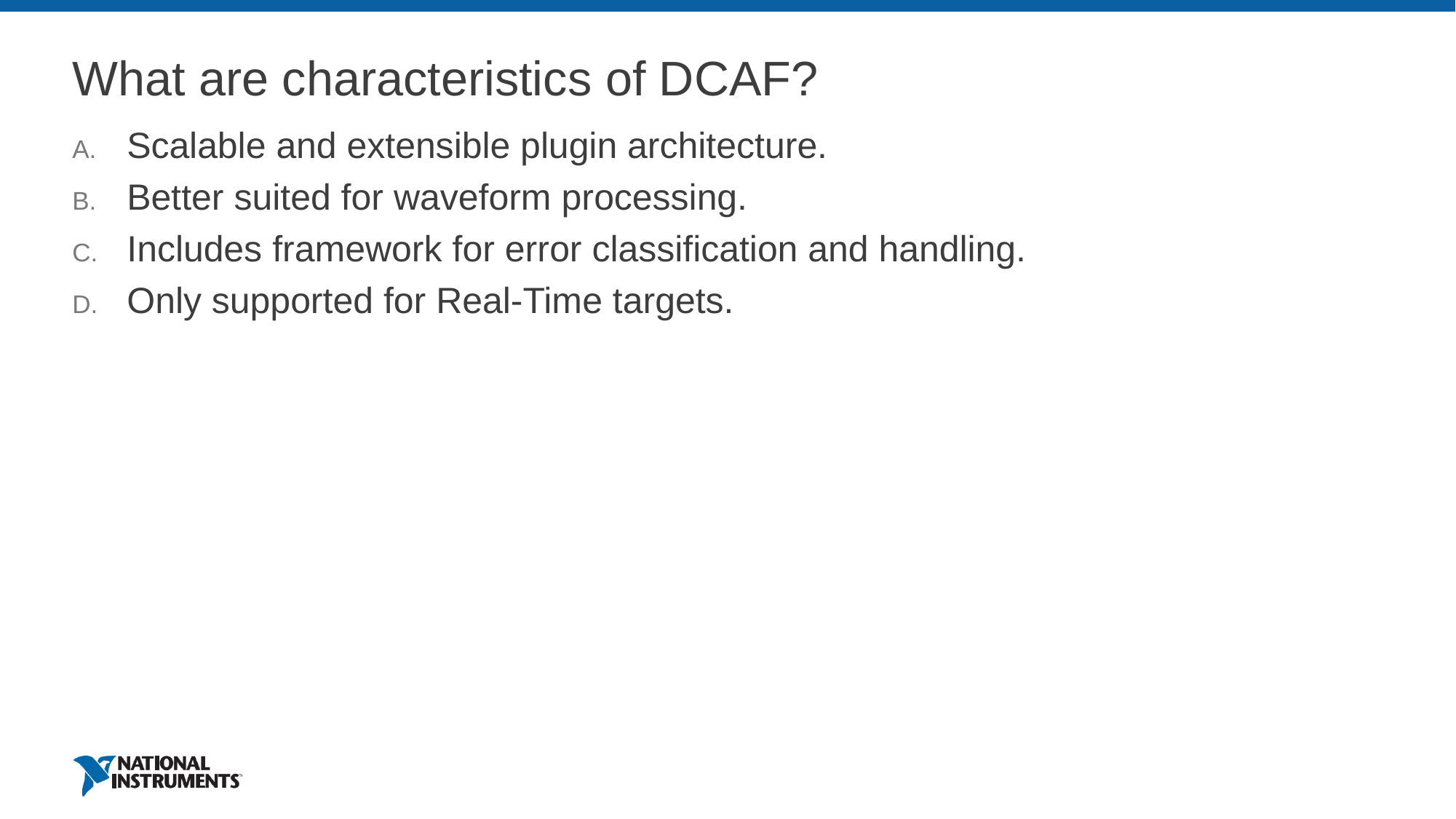

# What are characteristics of DCAF?
Scalable and extensible plugin architecture.
Better suited for waveform processing.
Includes framework for error classification and handling.
Only supported for Real-Time targets.